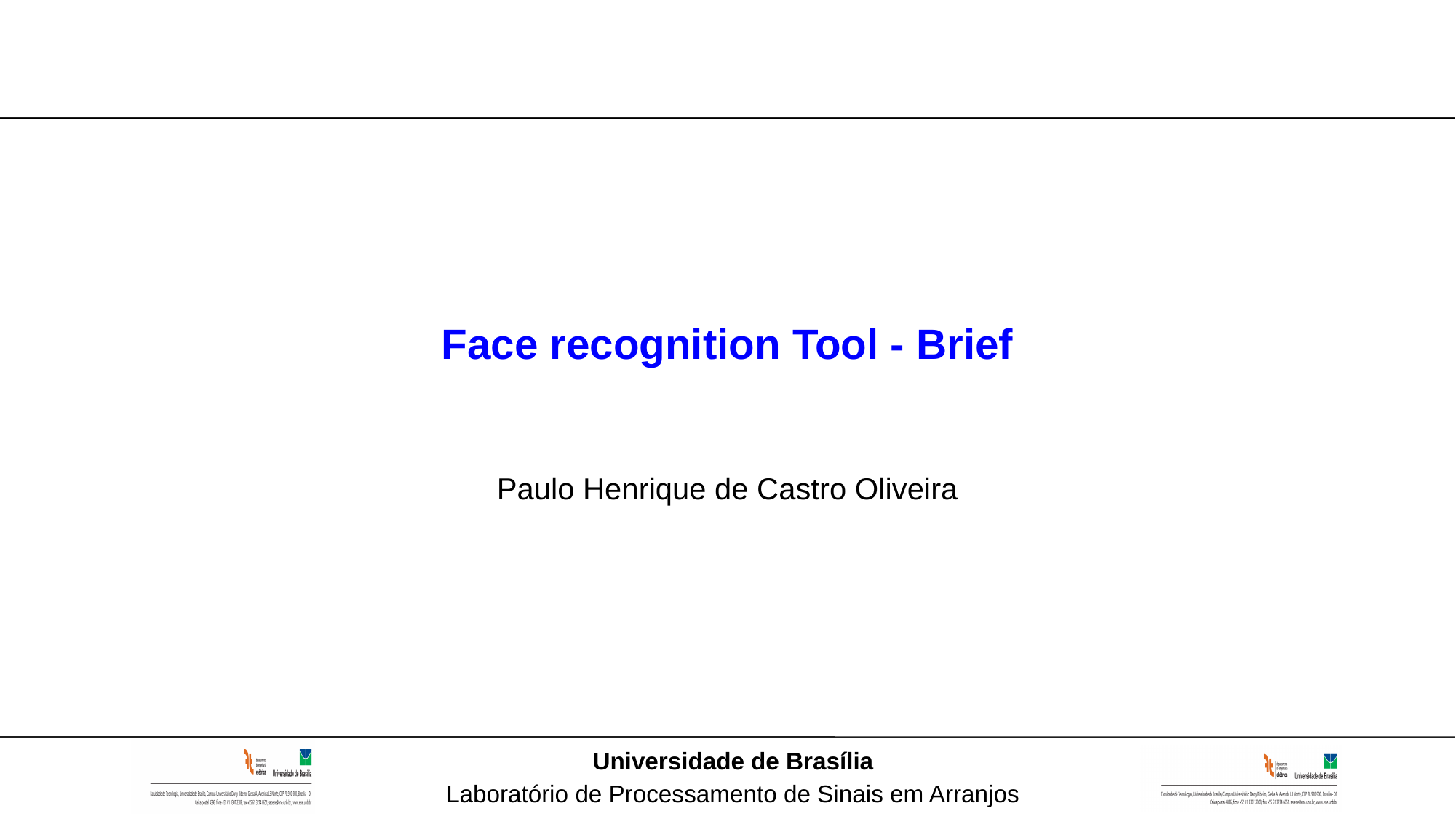

# Face recognition Tool - Brief
Paulo Henrique de Castro Oliveira